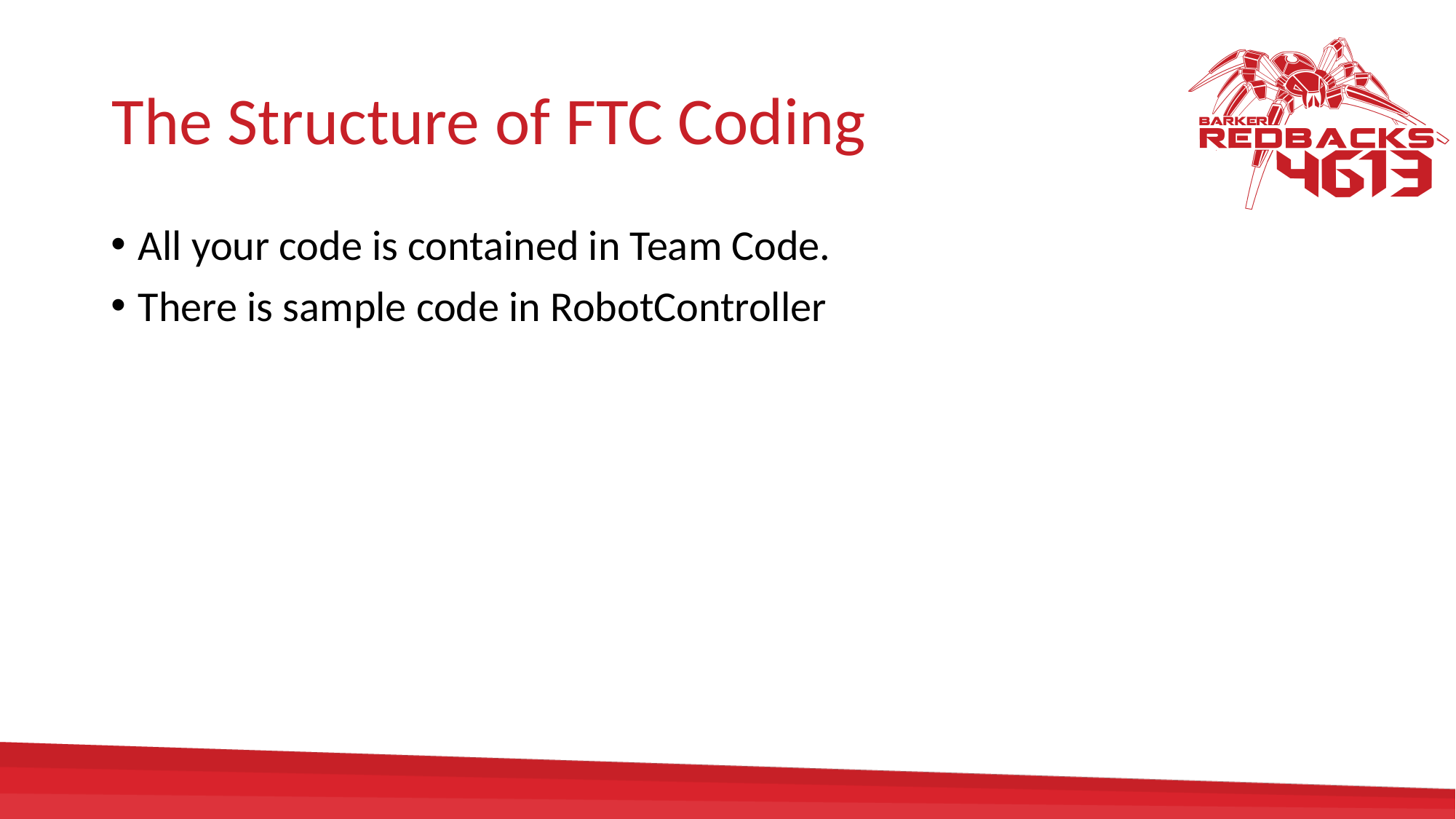

# The Structure of FTC Coding
All your code is contained in Team Code.
There is sample code in RobotController